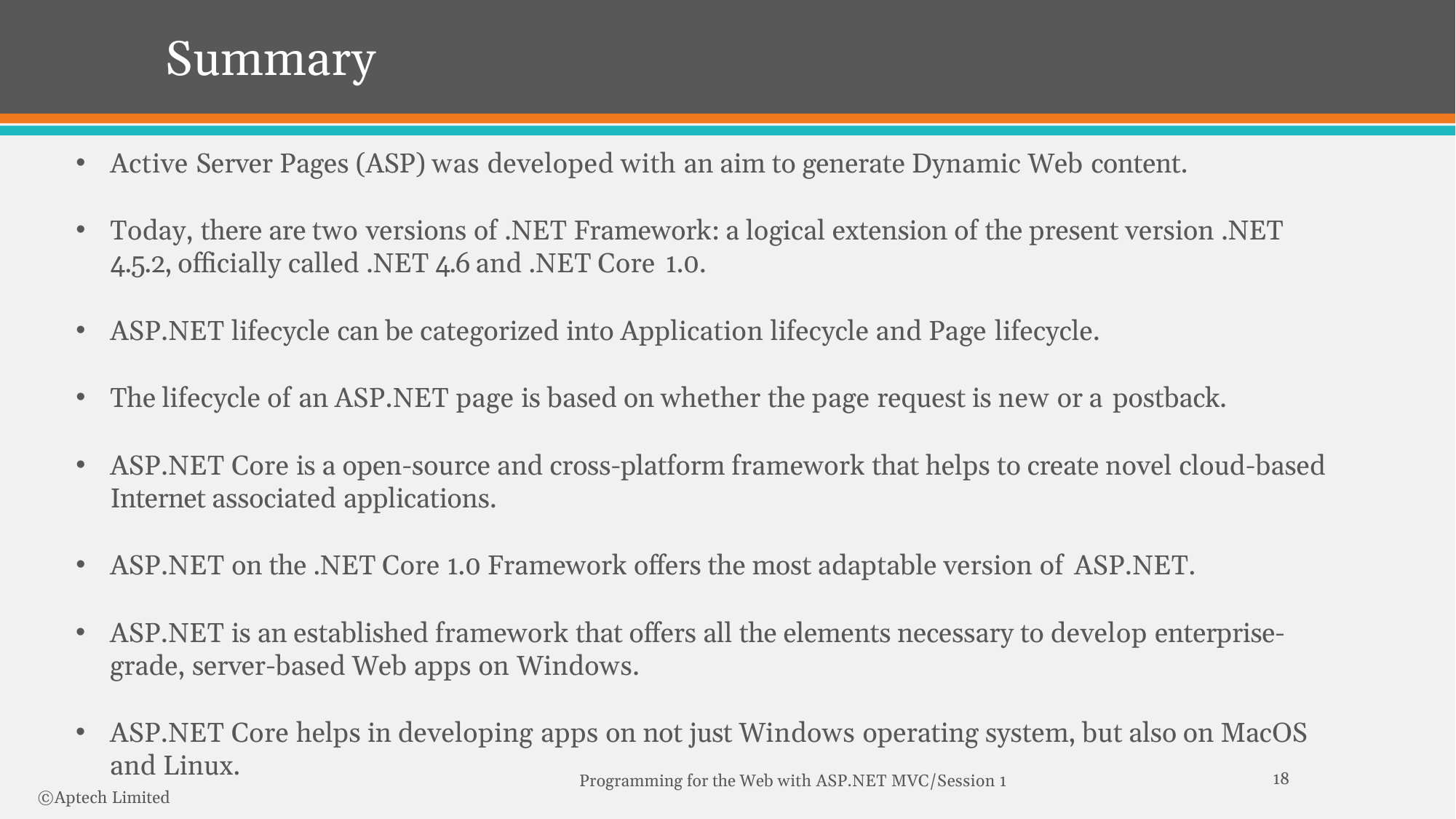

# Summary
Active Server Pages (ASP) was developed with an aim to generate Dynamic Web content.

Today, there are two versions of .NET Framework: a logical extension of the present version .NET  4.5.2, officially called .NET 4.6 and .NET Core 1.0.

ASP.NET lifecycle can be categorized into Application lifecycle and Page lifecycle.

The lifecycle of an ASP.NET page is based on whether the page request is new or a postback.

ASP.NET Core is a open-source and cross-platform framework that helps to create novel cloud-based  Internet associated applications.

ASP.NET on the .NET Core 1.0 Framework offers the most adaptable version of ASP.NET.

ASP.NET is an established framework that offers all the elements necessary to develop enterprise-  grade, server-based Web apps on Windows.

ASP.NET Core helps in developing apps on not just Windows operating system, but also on MacOS  and Linux.
18
Programming for the Web with ASP.NET MVC/Session 1
© Aptech Limited